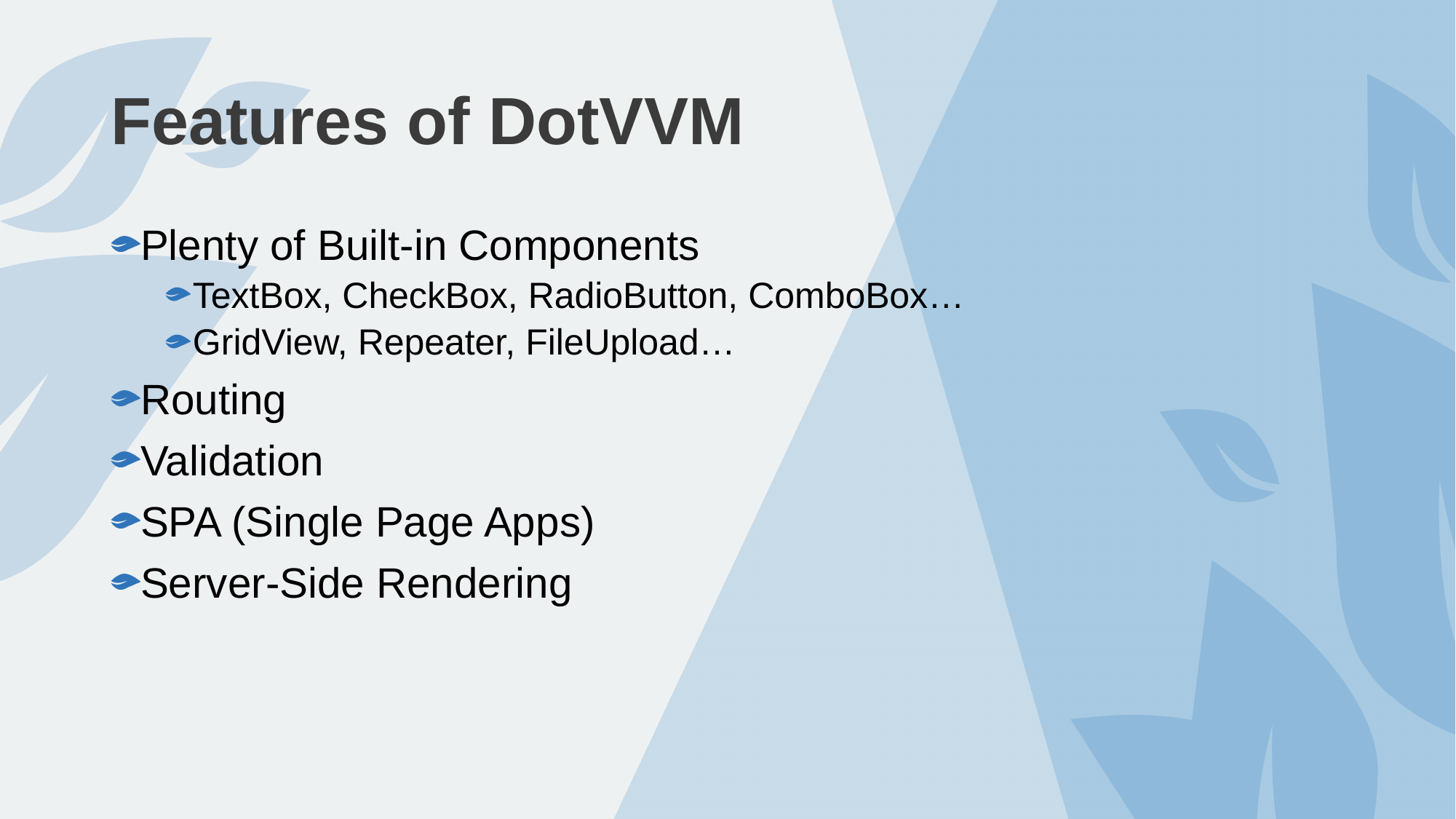

# Features of DotVVM
Plenty of Built-in Components
TextBox, CheckBox, RadioButton, ComboBox…
GridView, Repeater, FileUpload…
Routing
Validation
SPA (Single Page Apps)
Server-Side Rendering